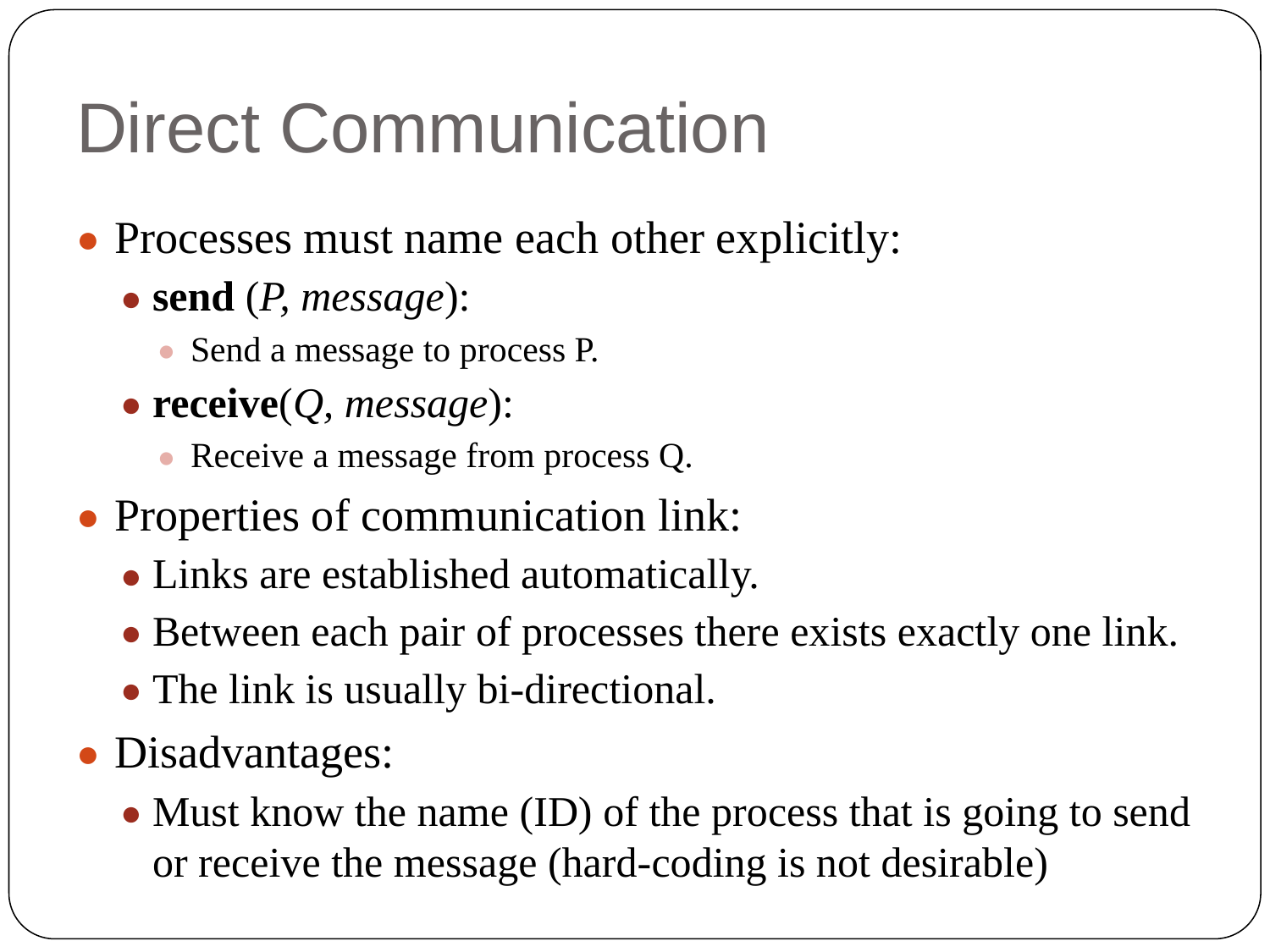

# Direct Communication
Processes must name each other explicitly:
send (P, message):
Send a message to process P.
receive(Q, message):
Receive a message from process Q.
Properties of communication link:
Links are established automatically.
Between each pair of processes there exists exactly one link.
The link is usually bi-directional.
Disadvantages:
Must know the name (ID) of the process that is going to send or receive the message (hard-coding is not desirable)